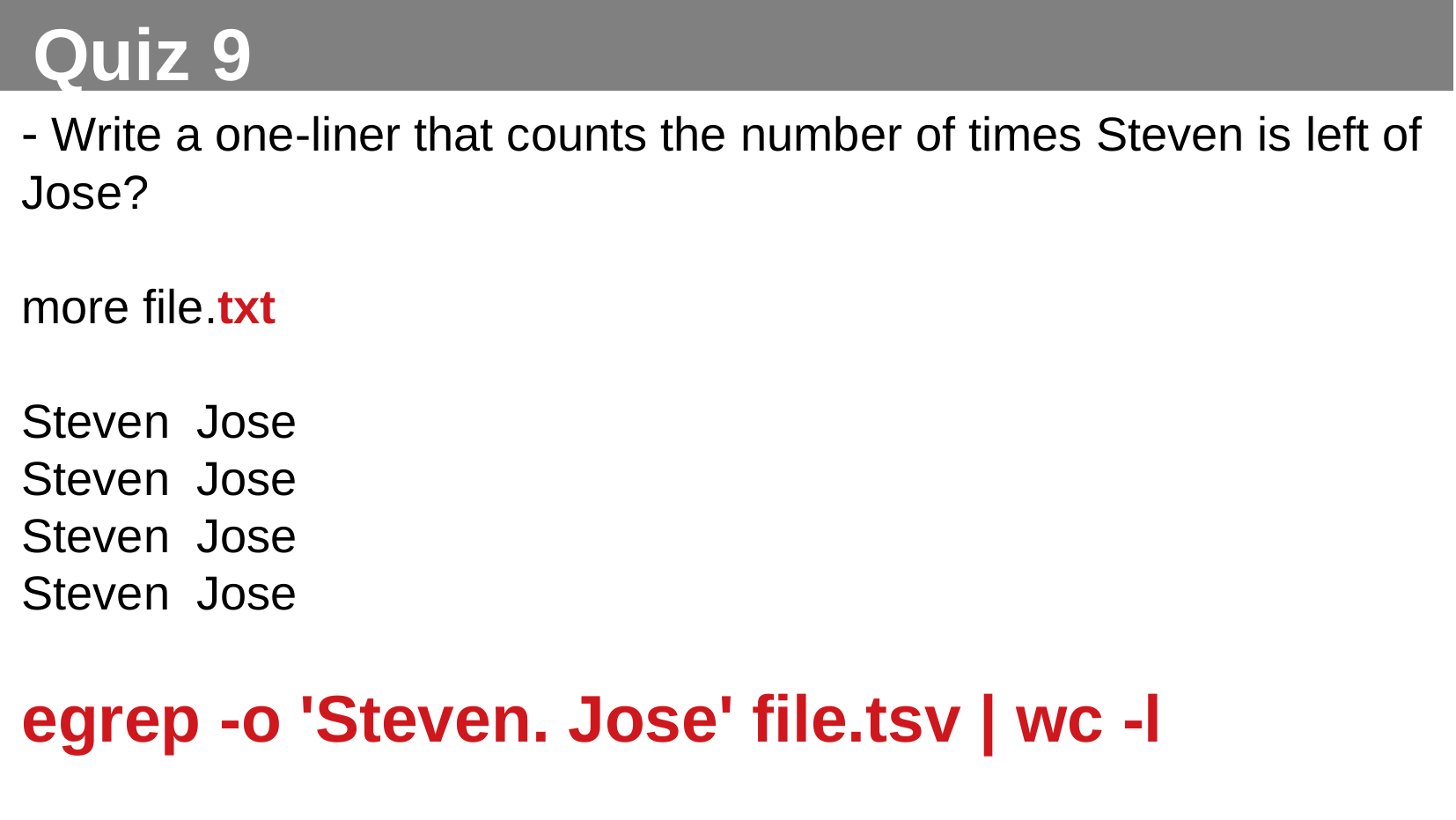

Quiz 9

- Write a one-liner that counts the number of times Steven is left of Jose?

more file.txt

Steven  Jose
Steven  Jose
Steven  Jose
Steven  Jose

egrep -o 'Steven. Jose' file.tsv | wc -l